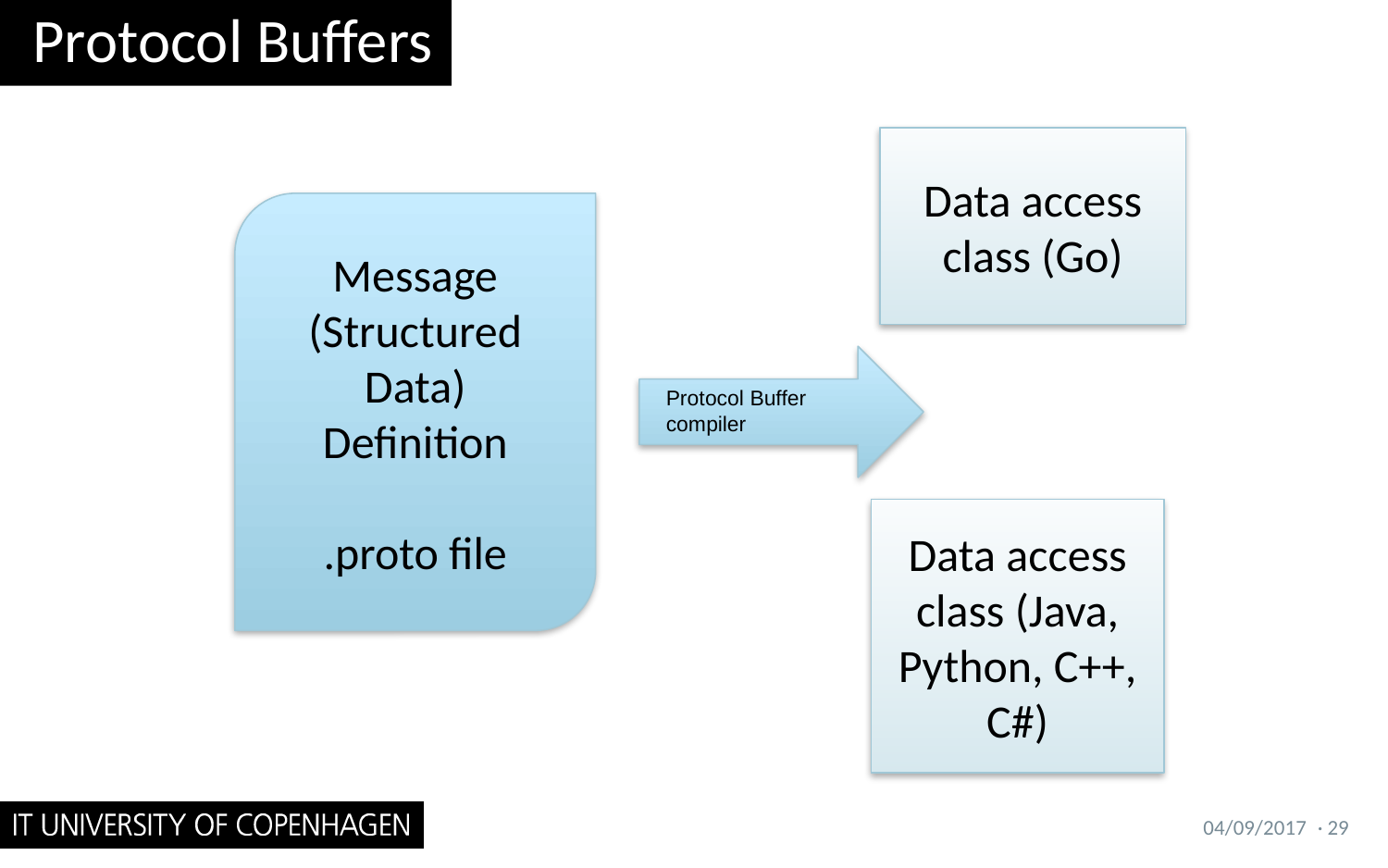

# Protocol Buffers
Data access class (Go)
Message
(Structured
Data)
Definition

.proto file

Protocol Buffer
compiler
Data access class (Java, Python, C++, C#)
04/09/2017
· 29